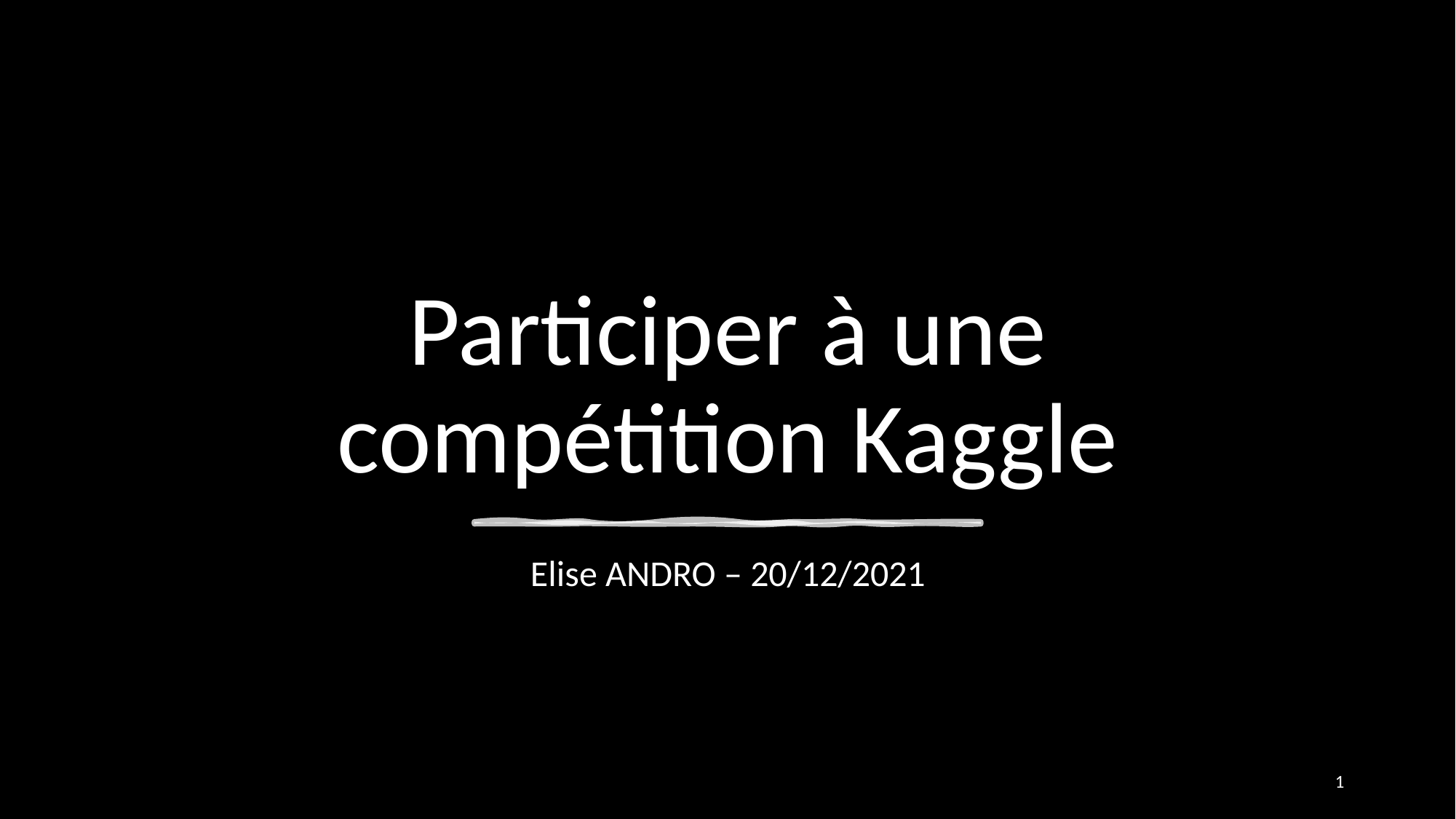

# Participer à une compétition Kaggle

Elise ANDRO – 20/12/2021
1